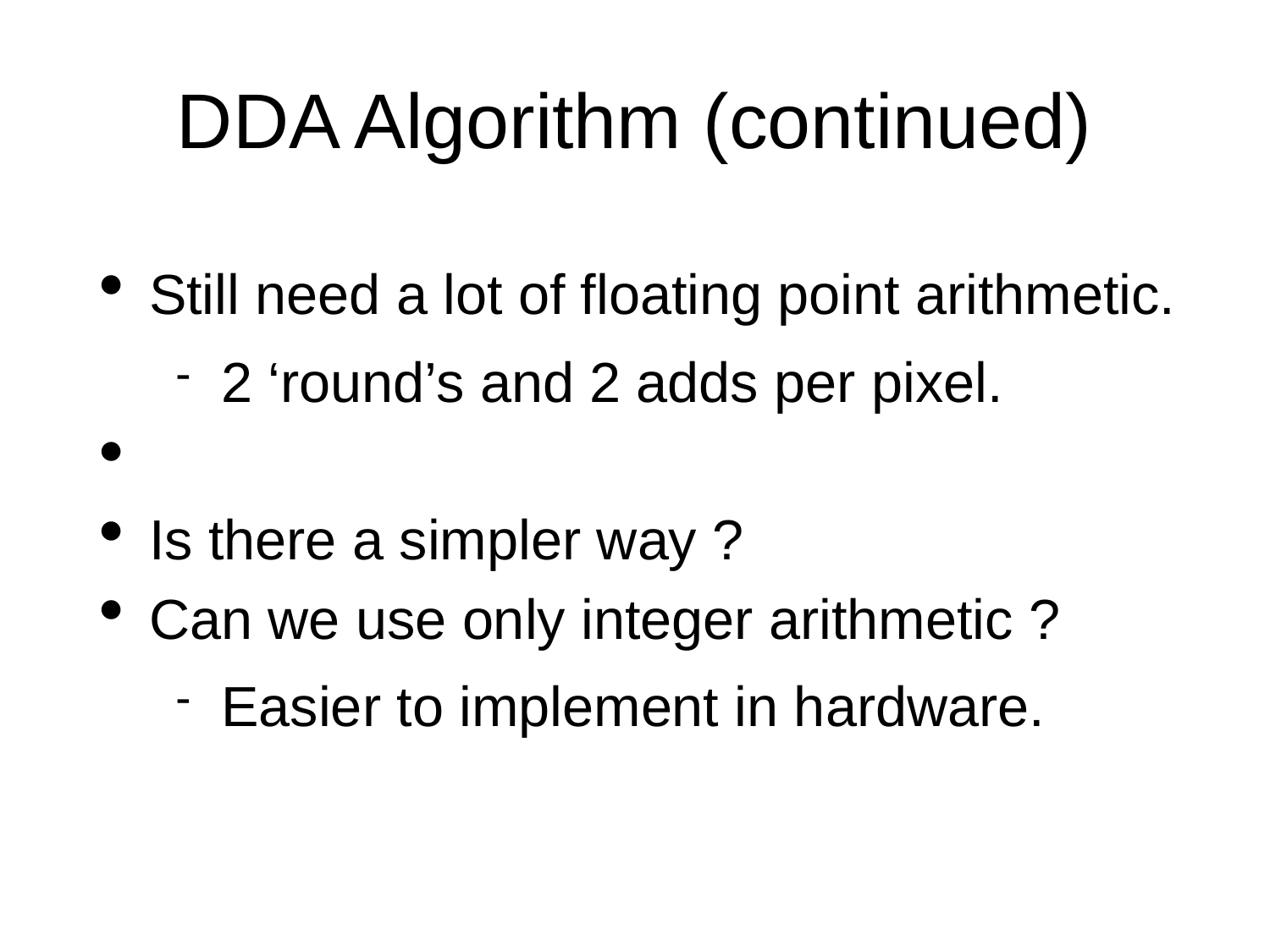

DDA Algorithm (continued)
Still need a lot of floating point arithmetic.
2 ‘round’s and 2 adds per pixel.

Is there a simpler way ?
Can we use only integer arithmetic ?
Easier to implement in hardware.